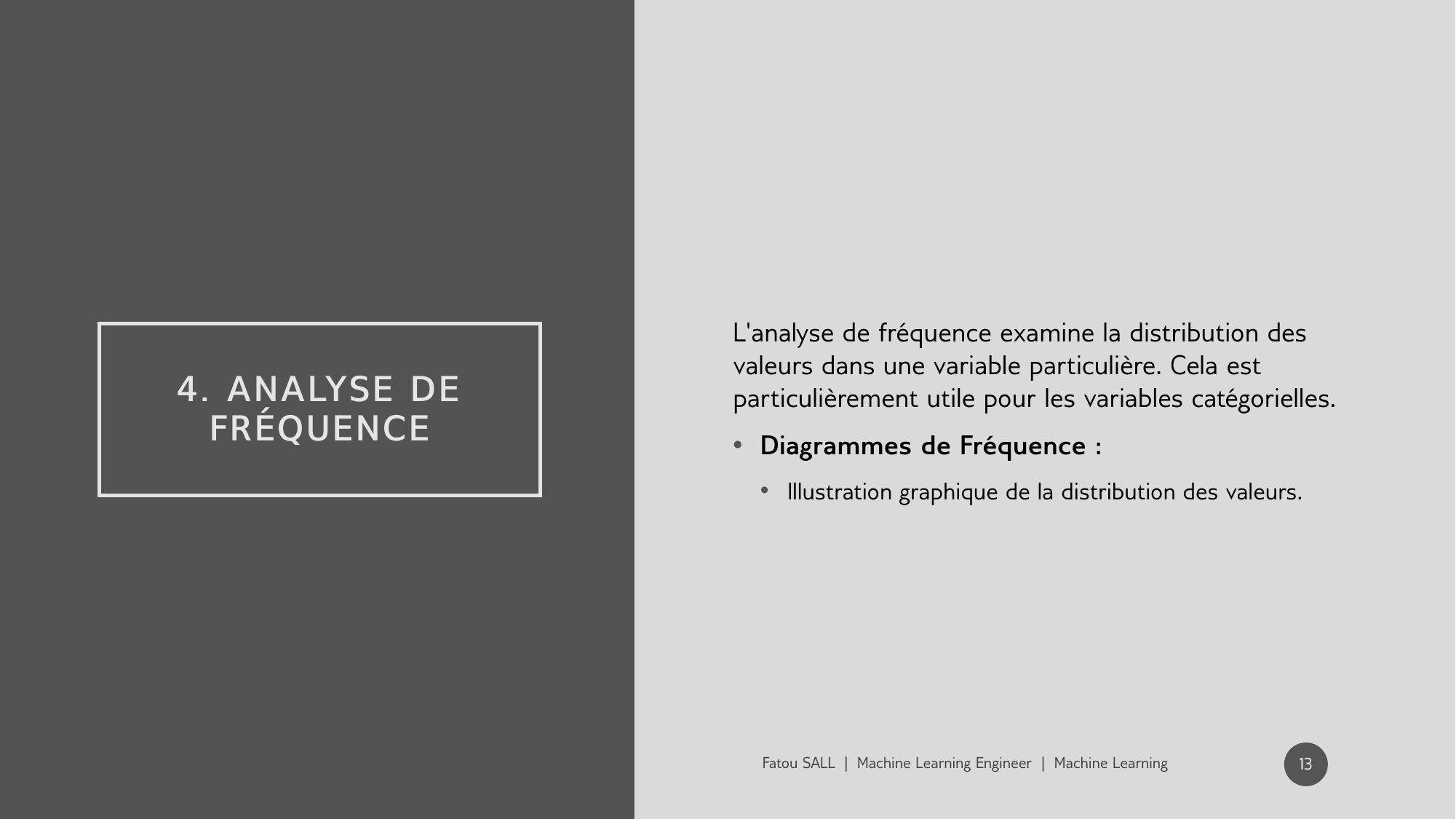

L'analyse de fréquence examine la distribution des valeurs dans une variable particulière. Cela est particulièrement utile pour les variables catégorielles.
Diagrammes de Fréquence :
Illustration graphique de la distribution des valeurs.
# 4. Analyse de Fréquence
13
Fatou SALL  |  Machine Learning Engineer  |  Machine Learning